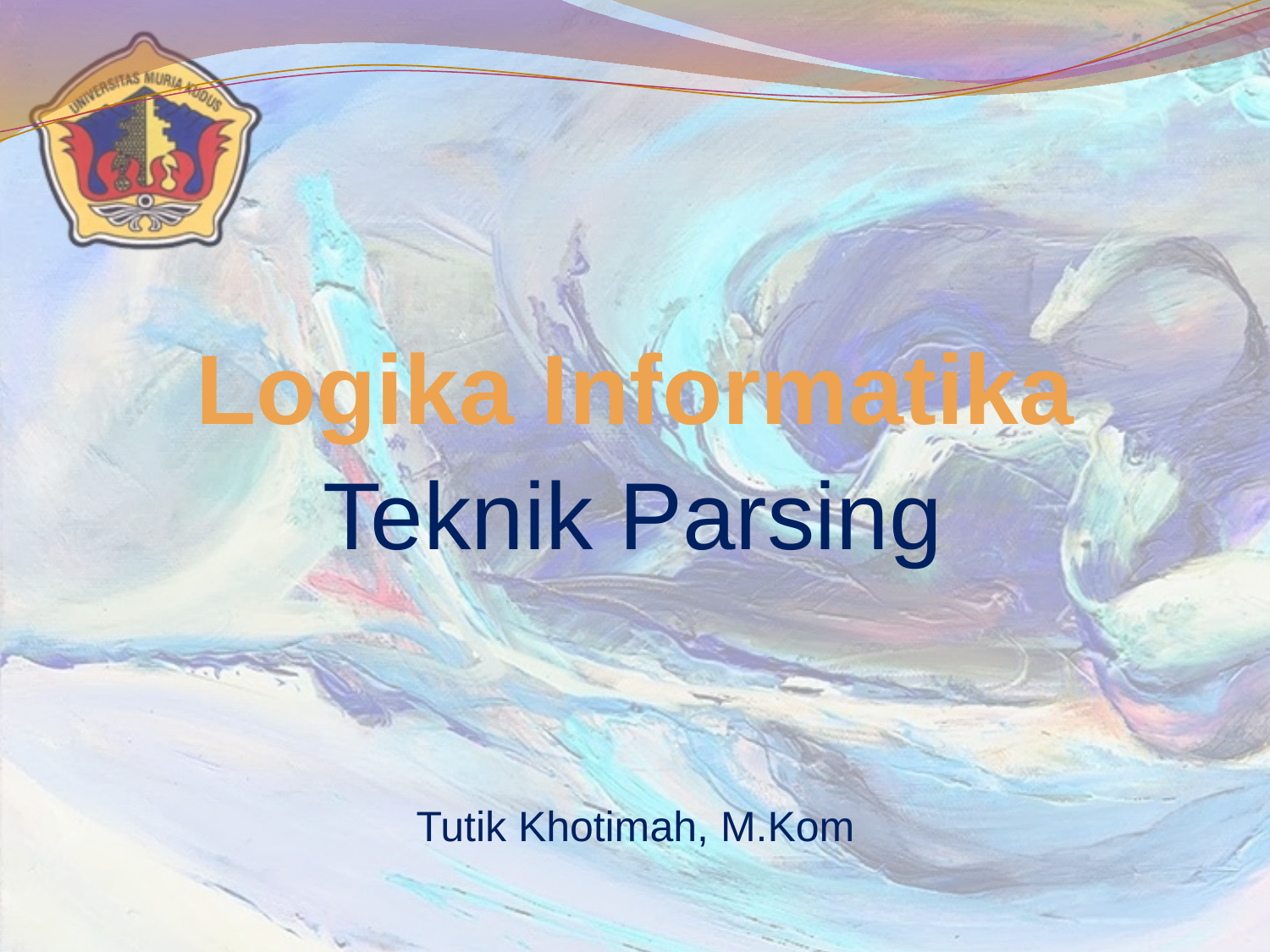

# Logika Informatika
Teknik Parsing
Tutik Khotimah, M.Kom